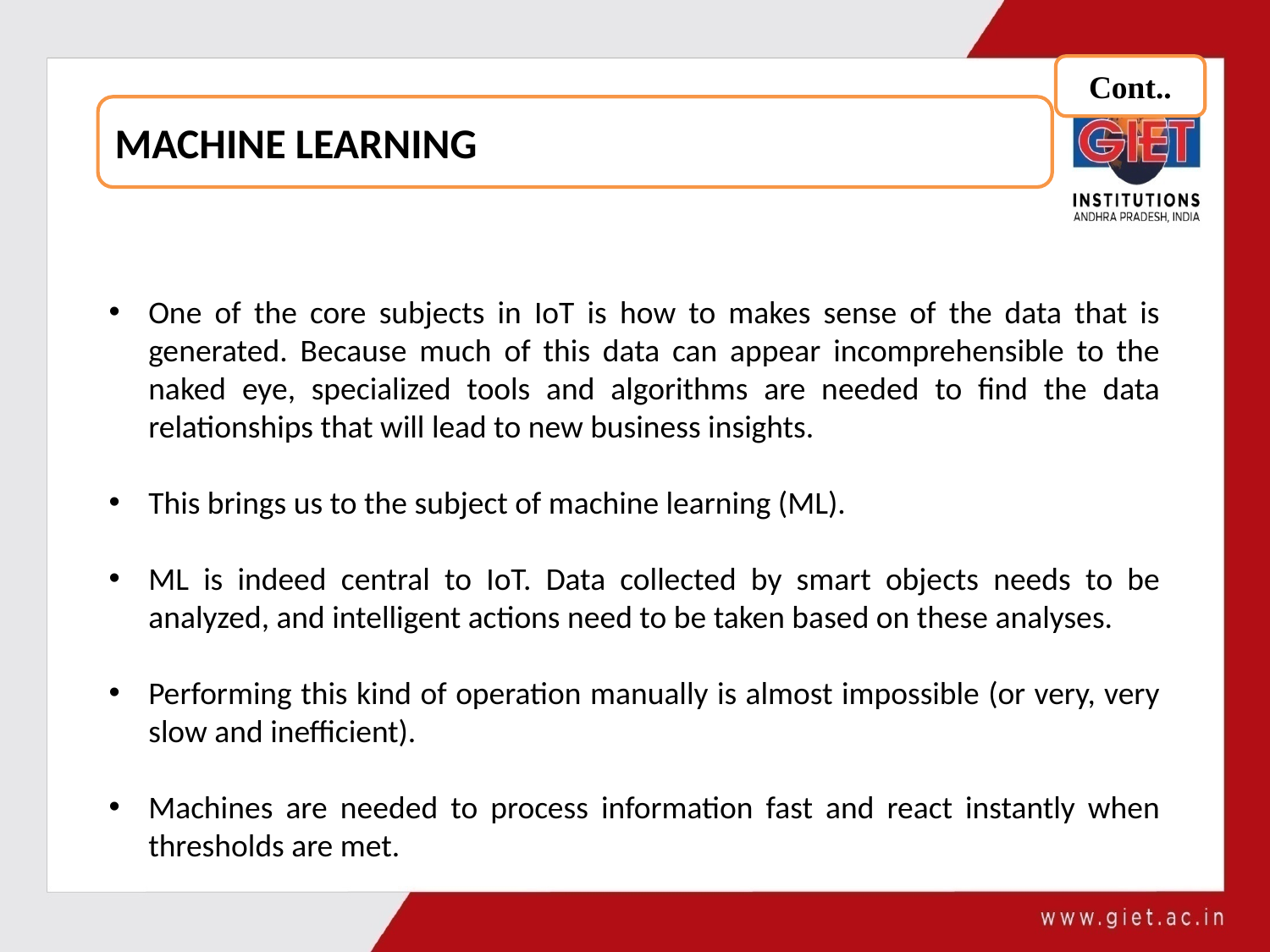

Cont..
MACHINE LEARNING
One of the core subjects in IoT is how to makes sense of the data that is generated. Because much of this data can appear incomprehensible to the naked eye, specialized tools and algorithms are needed to find the data relationships that will lead to new business insights.

This brings us to the subject of machine learning (ML).

ML is indeed central to IoT. Data collected by smart objects needs to be analyzed, and intelligent actions need to be taken based on these analyses.

Performing this kind of operation manually is almost impossible (or very, very slow and inefficient).

Machines are needed to process information fast and react instantly when thresholds are met.